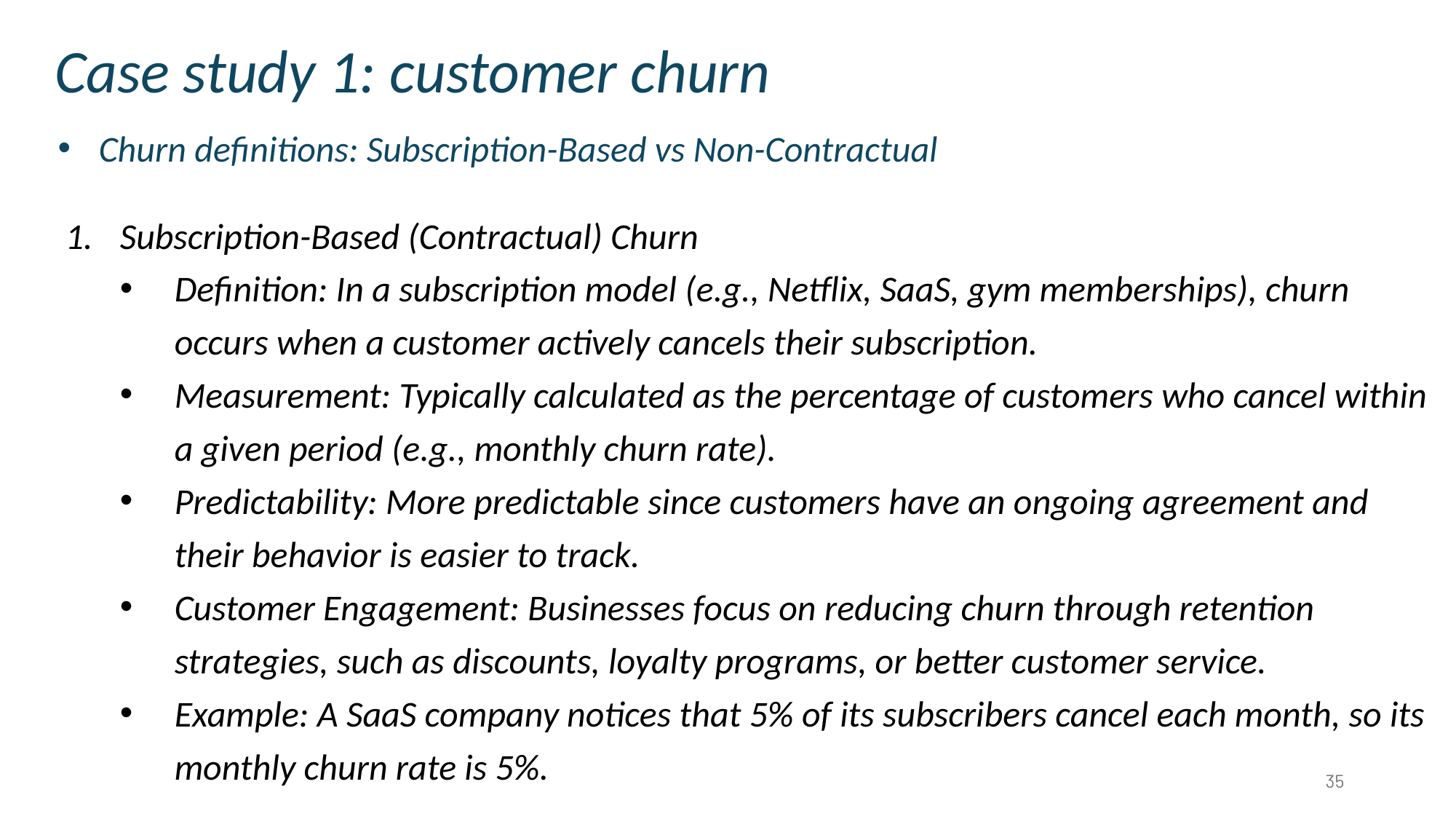

Case study 1: customer churn
Churn definitions: Subscription-Based vs Non-Contractual
Subscription-Based (Contractual) Churn
Definition: In a subscription model (e.g., Netflix, SaaS, gym memberships), churn occurs when a customer actively cancels their subscription.
Measurement: Typically calculated as the percentage of customers who cancel within a given period (e.g., monthly churn rate).
Predictability: More predictable since customers have an ongoing agreement and their behavior is easier to track.
Customer Engagement: Businesses focus on reducing churn through retention strategies, such as discounts, loyalty programs, or better customer service.
Example: A SaaS company notices that 5% of its subscribers cancel each month, so its monthly churn rate is 5%.
35